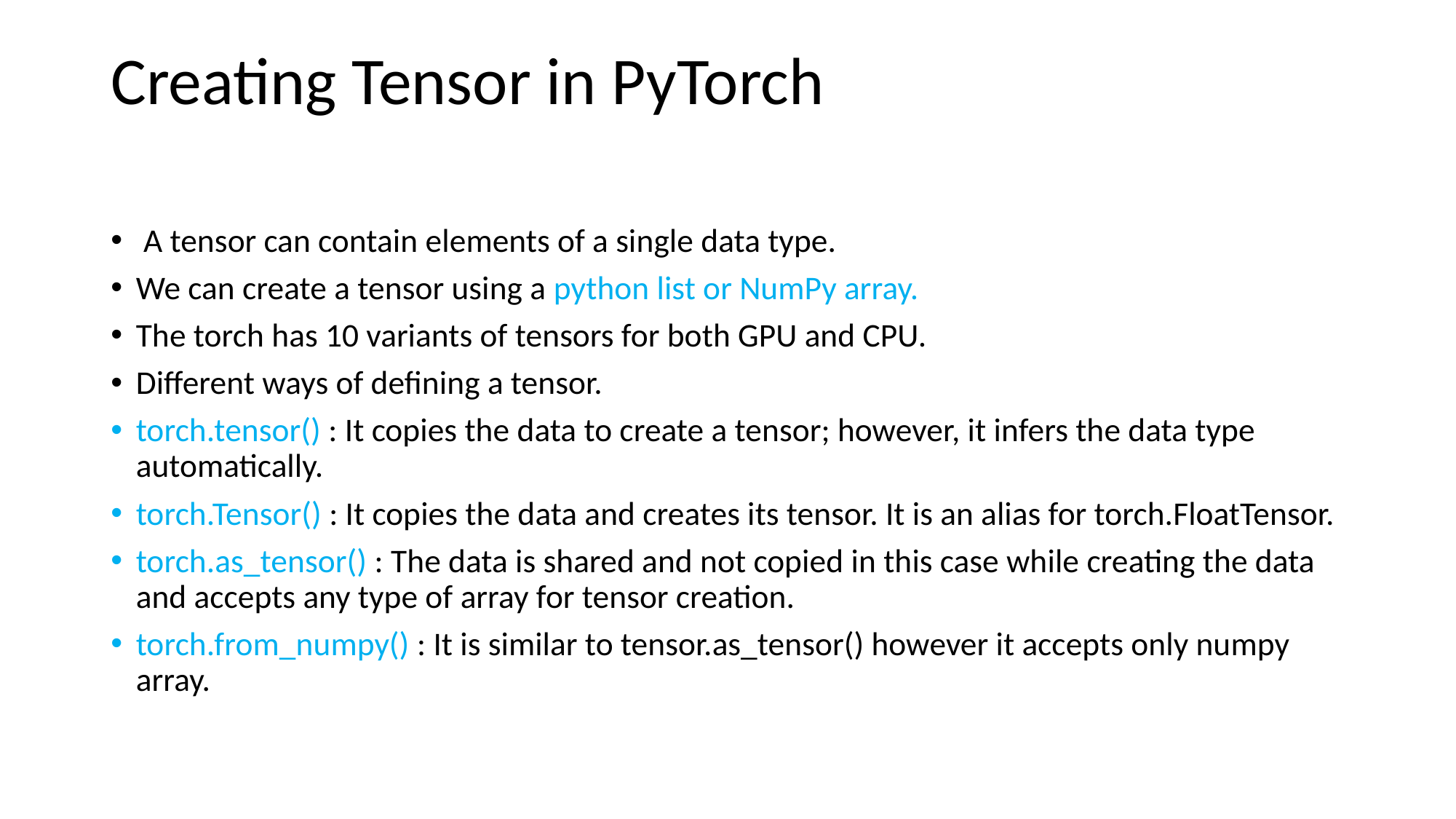

# Creating Tensor in PyTorch
 A tensor can contain elements of a single data type.
We can create a tensor using a python list or NumPy array.
The torch has 10 variants of tensors for both GPU and CPU.
Different ways of defining a tensor.
torch.tensor() : It copies the data to create a tensor; however, it infers the data type automatically.
torch.Tensor() : It copies the data and creates its tensor. It is an alias for torch.FloatTensor.
torch.as_tensor() : The data is shared and not copied in this case while creating the data and accepts any type of array for tensor creation.
torch.from_numpy() : It is similar to tensor.as_tensor() however it accepts only numpy array.